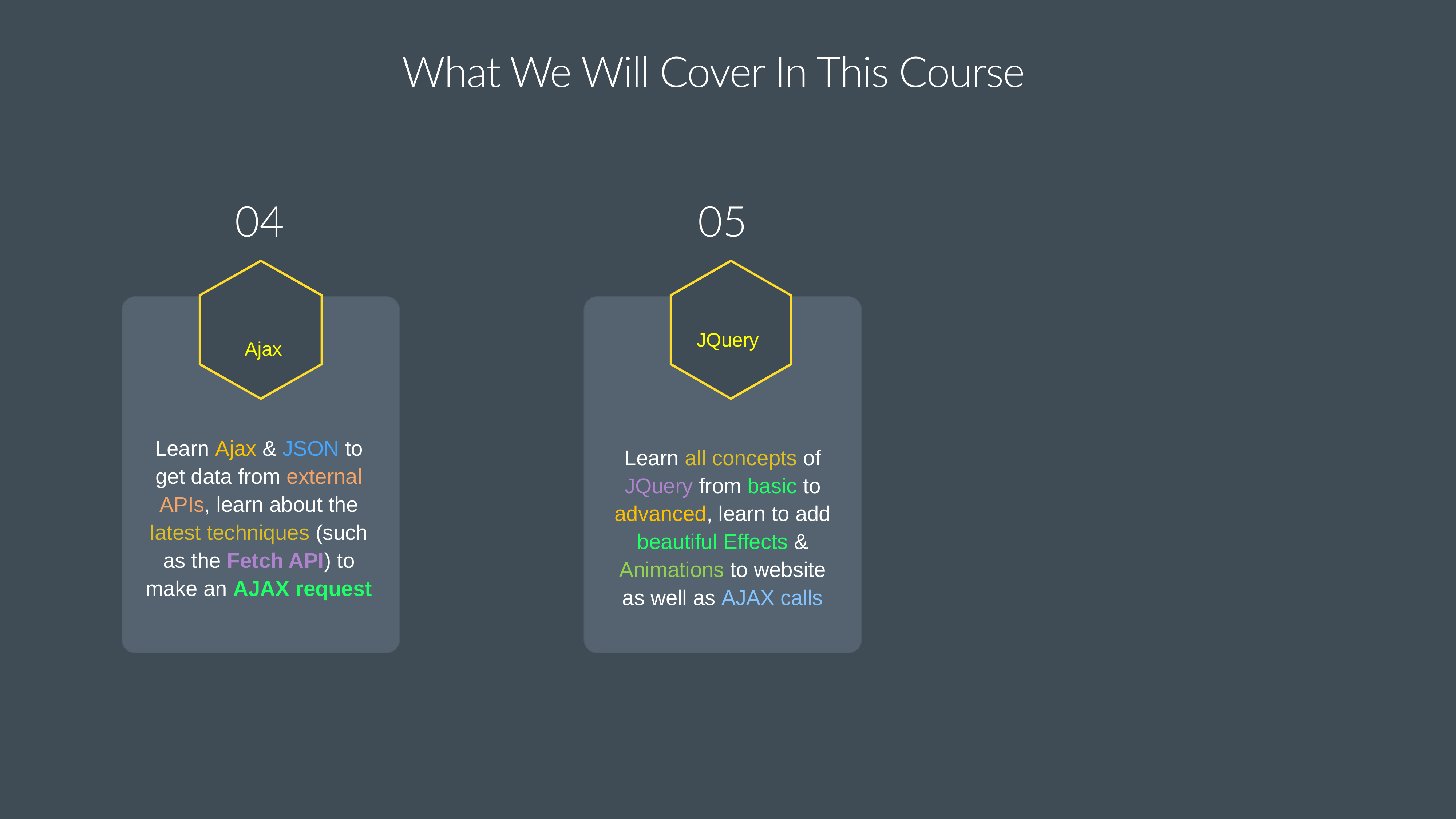

What We Will Cover In This Course
04
05

  JQuery
Ajax

Learn Ajax & JSON to get data from external APIs, learn about the latest techniques (such as the Fetch API) to make an AJAX request
Learn all concepts of JQuery from basic to advanced, learn to add beautiful Effects & Animations to website as well as AJAX calls